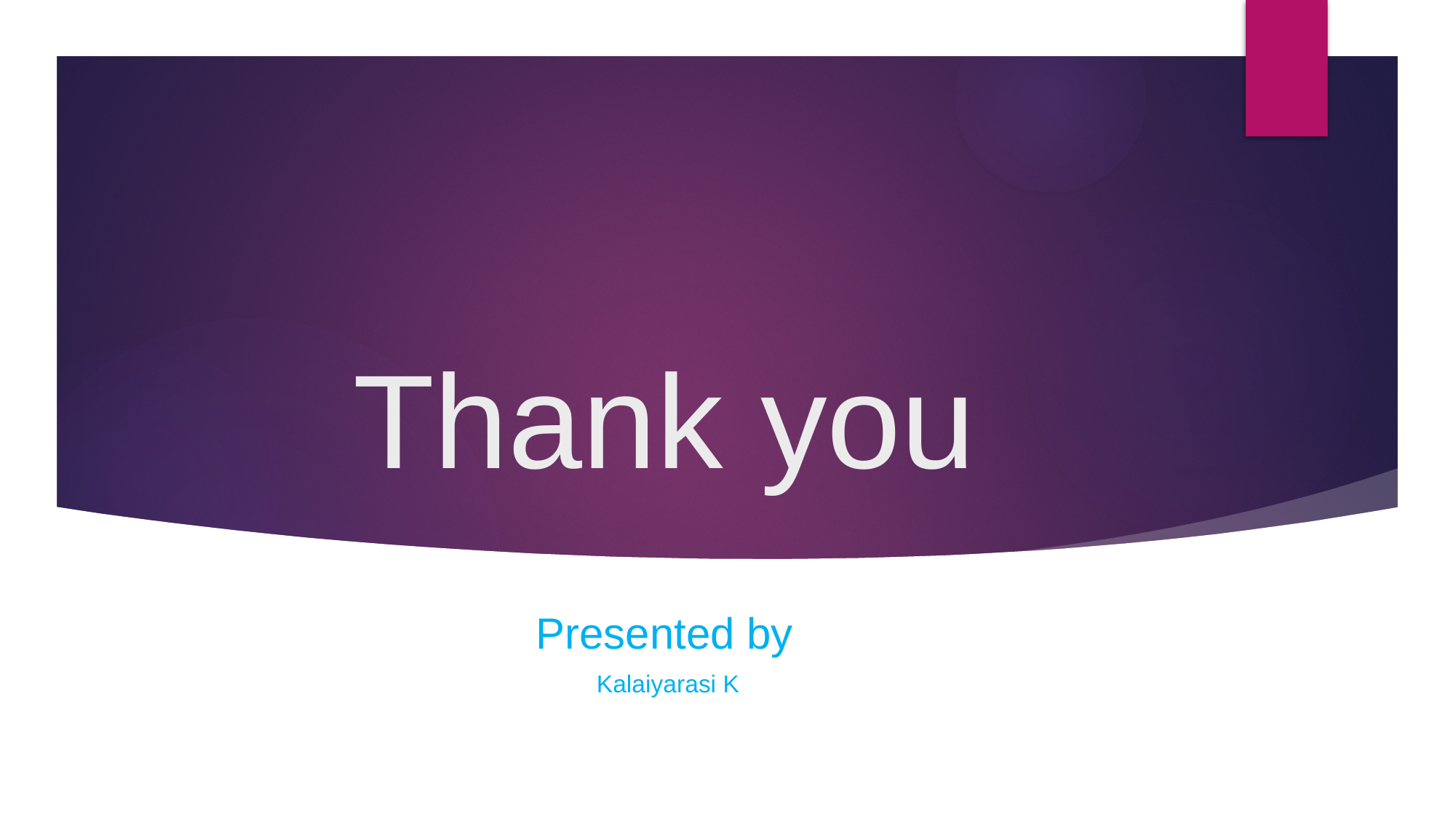

# Thank you
Presented by
 Kalaiyarasi K